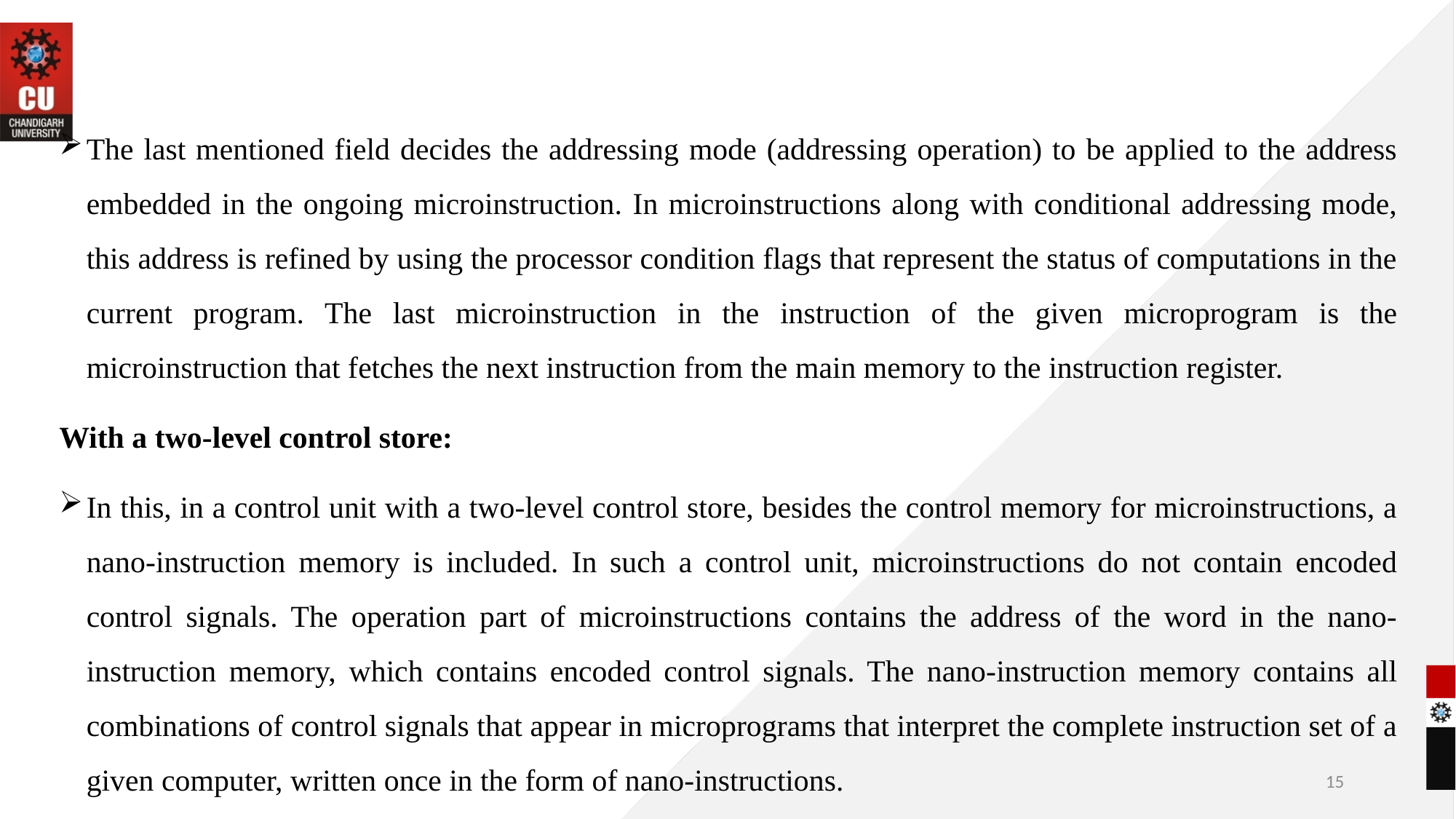

The last mentioned field decides the addressing mode (addressing operation) to be applied to the address embedded in the ongoing microinstruction. In microinstructions along with conditional addressing mode, this address is refined by using the processor condition flags that represent the status of computations in the current program. The last microinstruction in the instruction of the given microprogram is the microinstruction that fetches the next instruction from the main memory to the instruction register.
With a two-level control store:
In this, in a control unit with a two-level control store, besides the control memory for microinstructions, a nano-instruction memory is included. In such a control unit, microinstructions do not contain encoded control signals. The operation part of microinstructions contains the address of the word in the nano-instruction memory, which contains encoded control signals. The nano-instruction memory contains all combinations of control signals that appear in microprograms that interpret the complete instruction set of a given computer, written once in the form of nano-instructions.

15